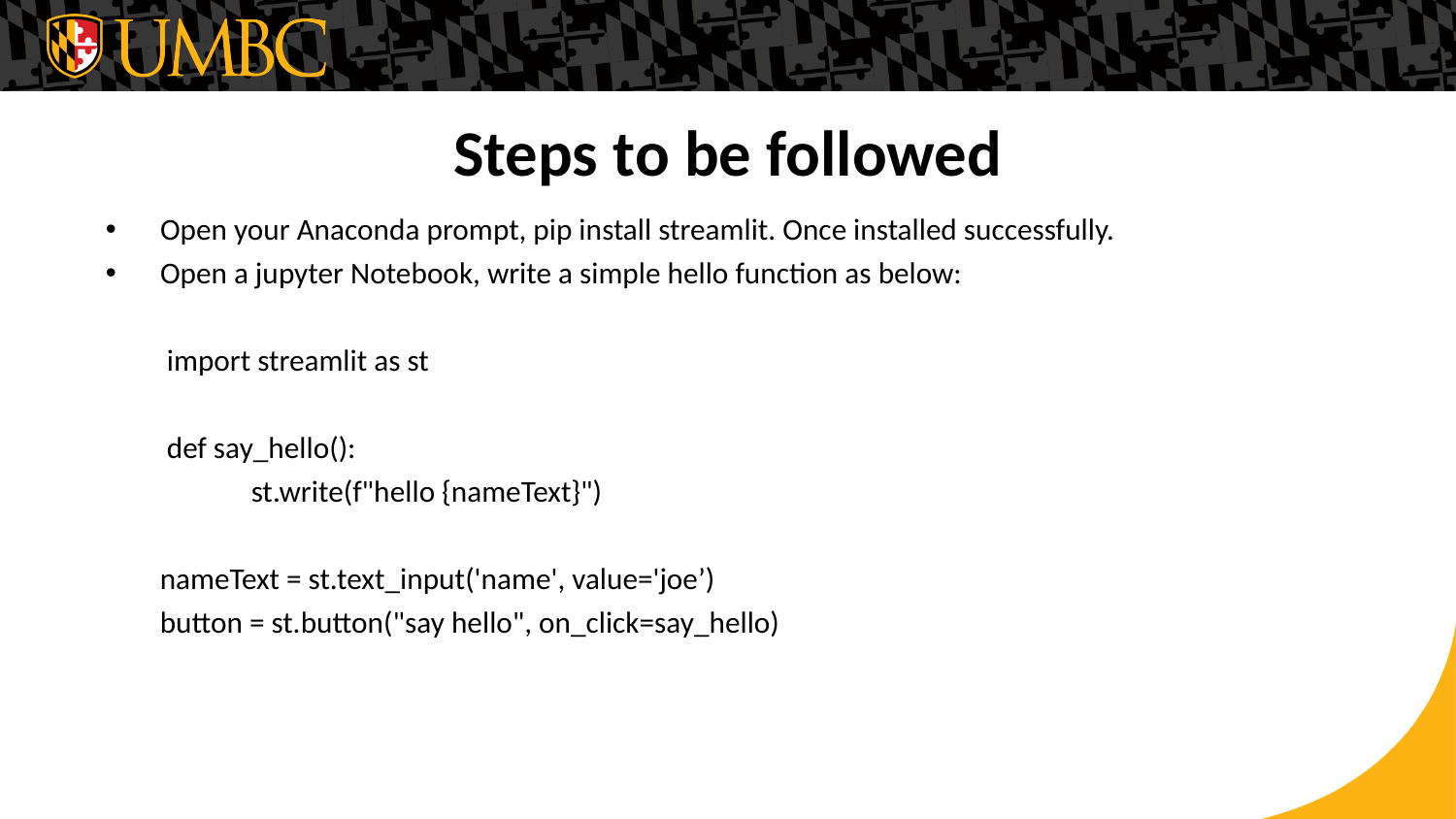

# Steps to be followed
Open your Anaconda prompt, pip install streamlit. Once installed successfully.
Open a jupyter Notebook, write a simple hello function as below:

         import streamlit as st

         def say_hello():
        	st.write(f"hello {nameText}")

        nameText = st.text_input('name', value='joe’)
        button = st.button("say hello", on_click=say_hello)